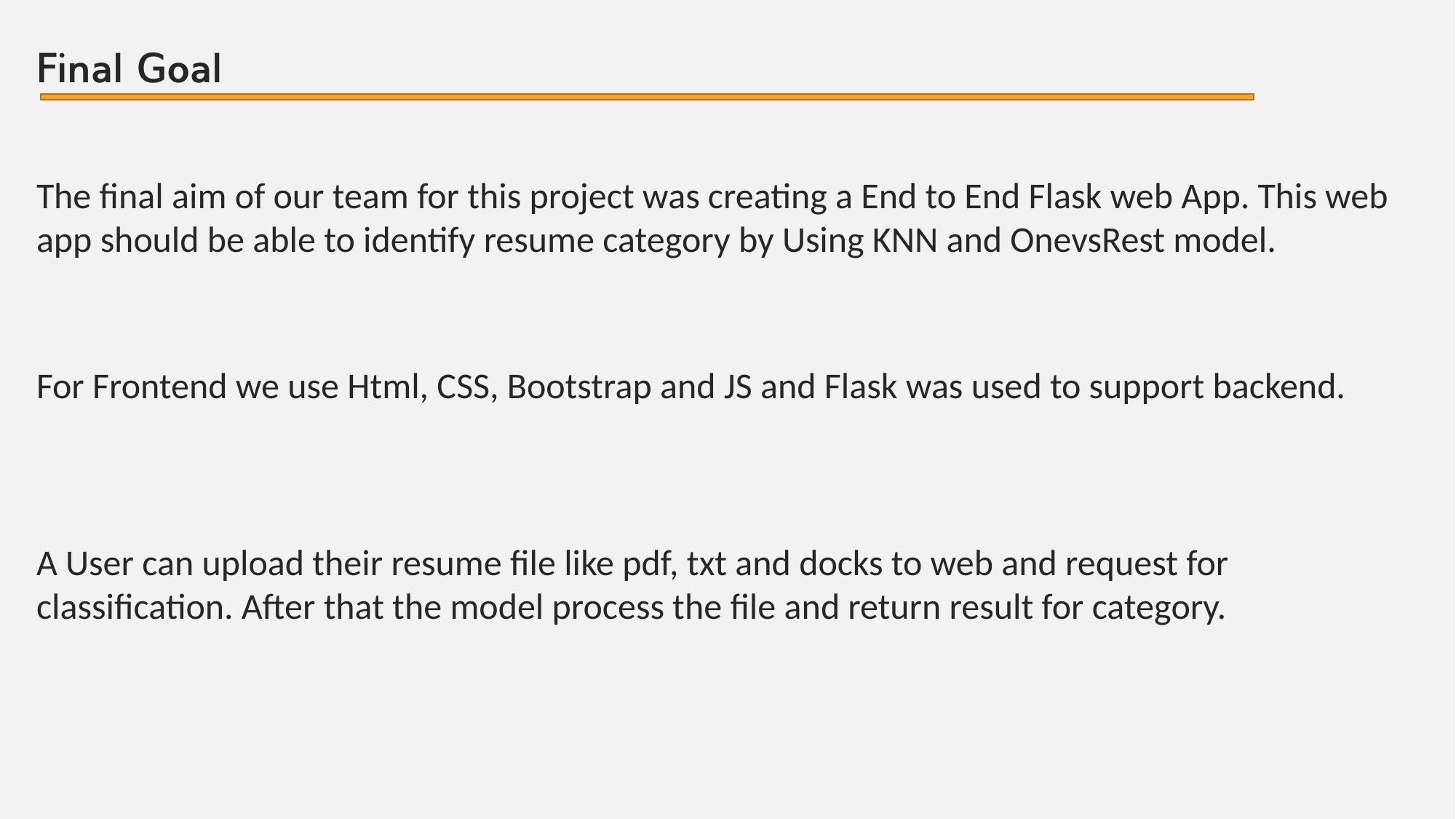

Final Goal

The final aim of our team for this project was creating a End to End Flask web App. This web app should be able to identify resume category by Using KNN and OnevsRest model.
For Frontend we use Html, CSS, Bootstrap and JS and Flask was used to support backend.

A User can upload their resume file like pdf, txt and docks to web and request for classification. After that the model process the file and return result for category.